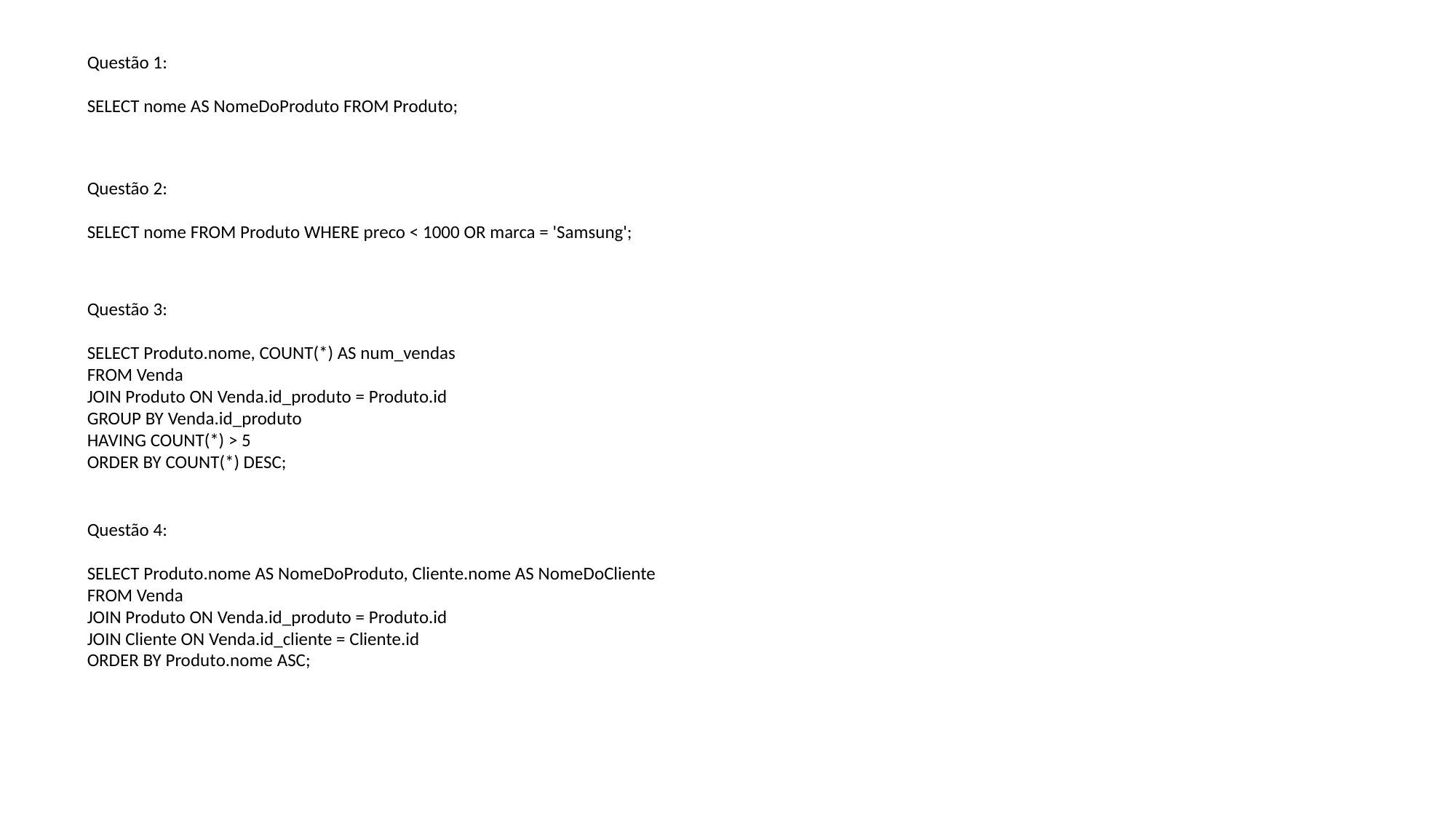

Questão 1:

SELECT nome AS NomeDoProduto FROM Produto;
Questão 2:

SELECT nome FROM Produto WHERE preco < 1000 OR marca = 'Samsung';

Questão 3:

SELECT Produto.nome, COUNT(*) AS num_vendas
FROM Venda
JOIN Produto ON Venda.id_produto = Produto.id
GROUP BY Venda.id_produto
HAVING COUNT(*) > 5
ORDER BY COUNT(*) DESC;

Questão 4:

SELECT Produto.nome AS NomeDoProduto, Cliente.nome AS NomeDoCliente
FROM Venda
JOIN Produto ON Venda.id_produto = Produto.id
JOIN Cliente ON Venda.id_cliente = Cliente.id
ORDER BY Produto.nome ASC;